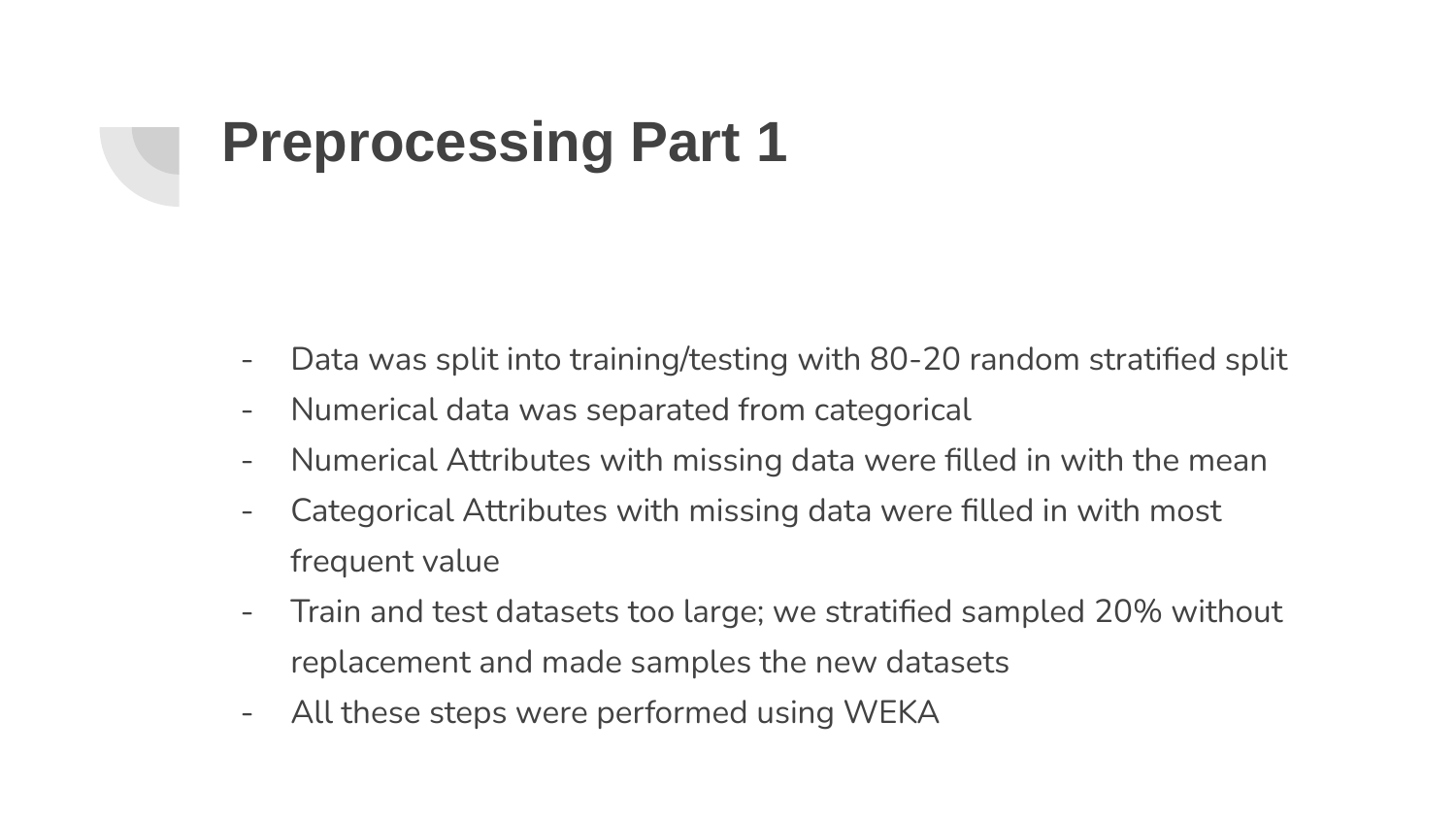

# Preprocessing Part 1
Data was split into training/testing with 80-20 random stratified split
Numerical data was separated from categorical
Numerical Attributes with missing data were filled in with the mean
Categorical Attributes with missing data were filled in with most frequent value
Train and test datasets too large; we stratified sampled 20% without replacement and made samples the new datasets
All these steps were performed using WEKA